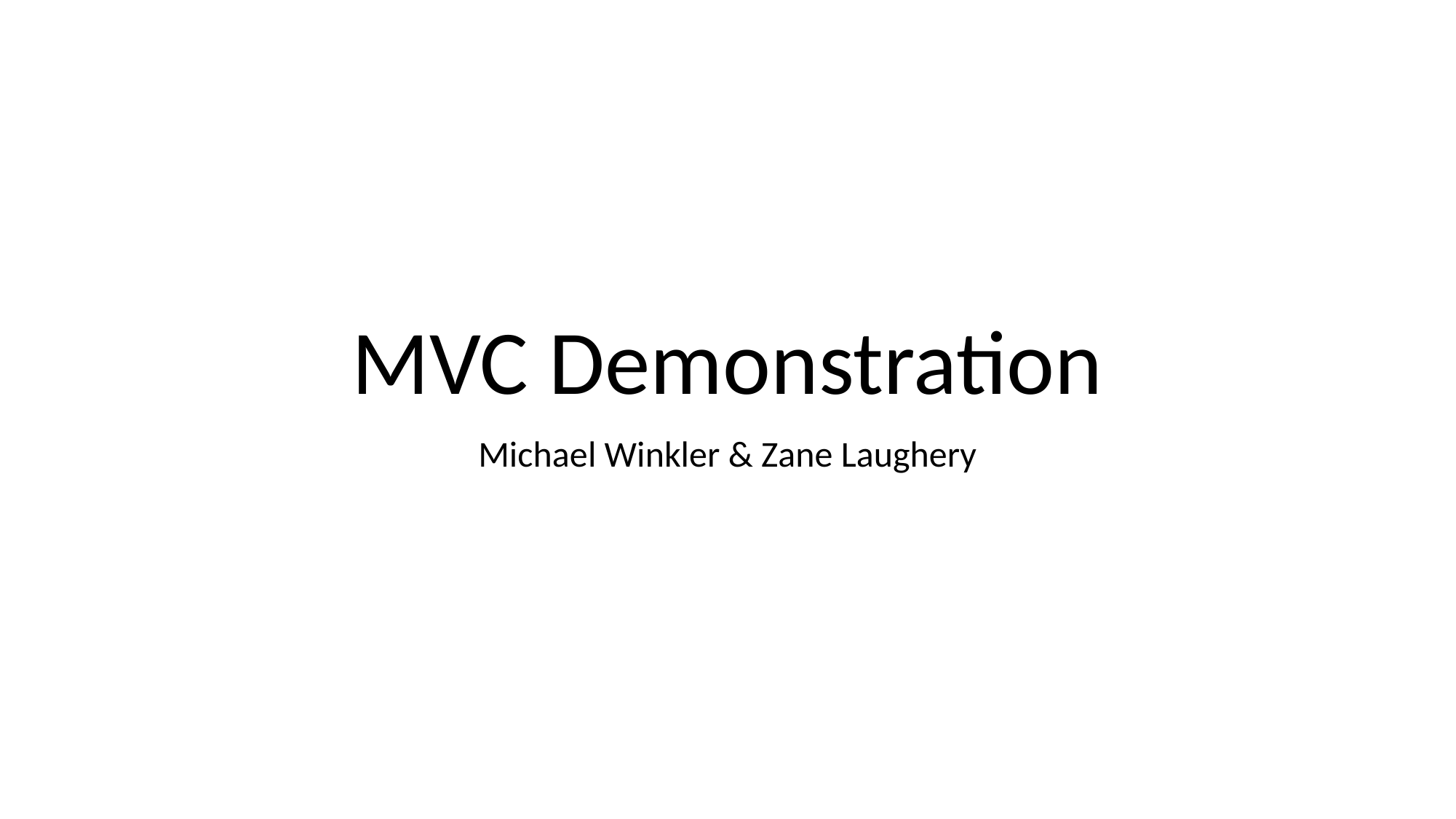

# MVC Demonstration
Michael Winkler & Zane Laughery